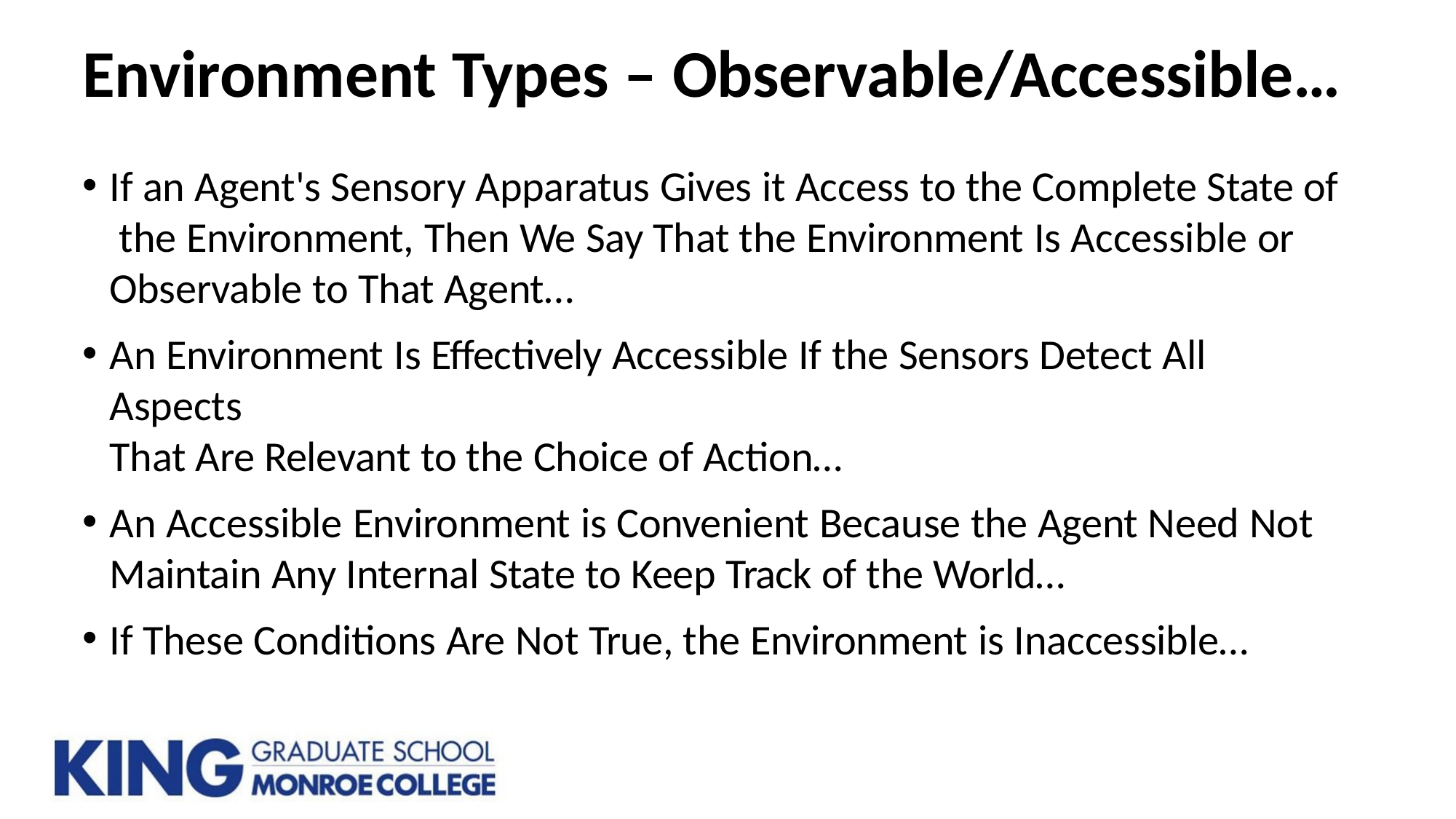

# Environment Types – Observable/Accessible…
If an Agent's Sensory Apparatus Gives it Access to the Complete State of  the Environment, Then We Say That the Environment Is Accessible or  Observable to That Agent…
An Environment Is Effectively Accessible If the Sensors Detect All Aspects
That Are Relevant to the Choice of Action…
An Accessible Environment is Convenient Because the Agent Need Not
Maintain Any Internal State to Keep Track of the World…
If These Conditions Are Not True, the Environment is Inaccessible…